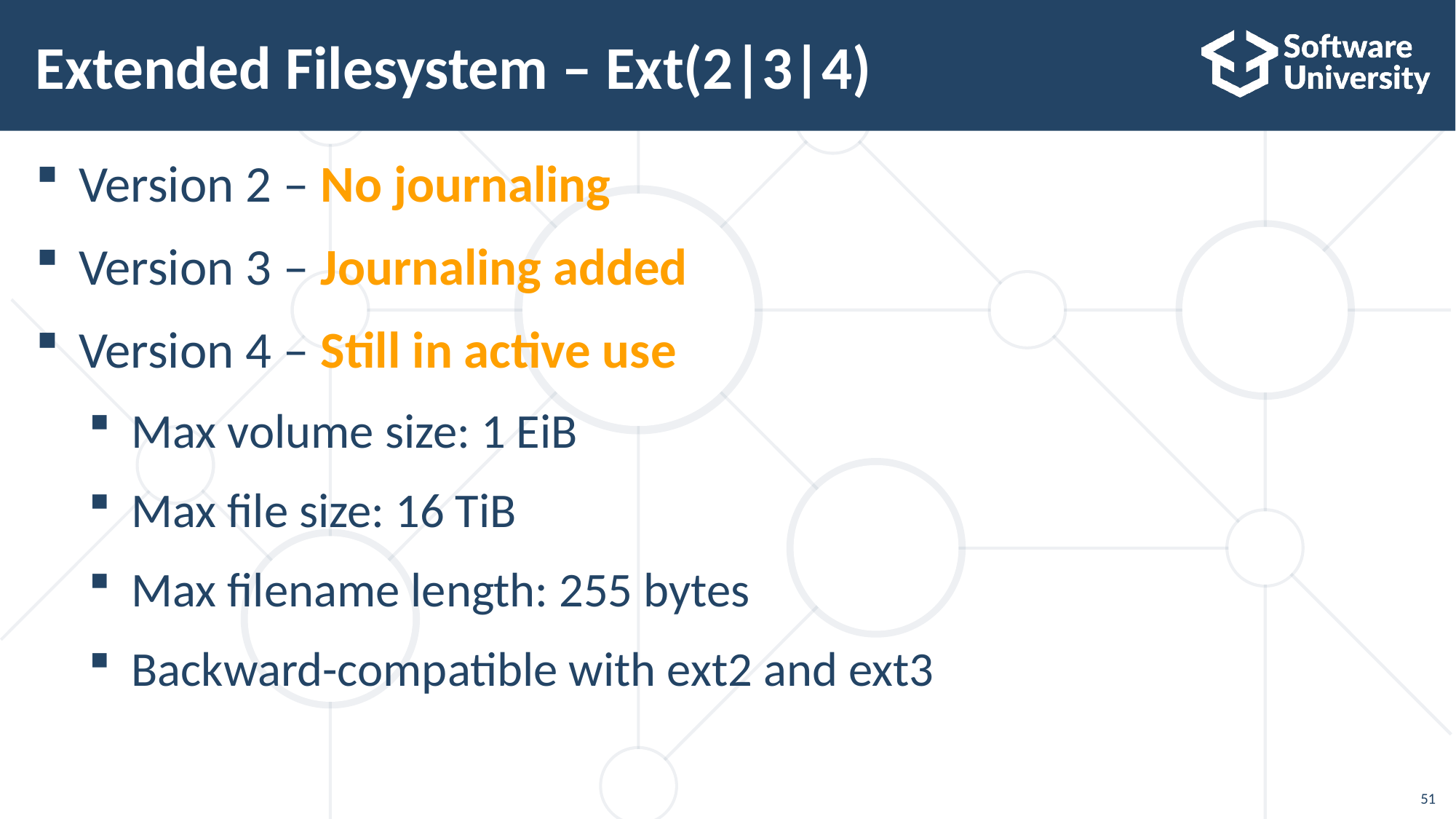

# Extended Filesystem – Ext(2|3|4)
Version 2 – No journaling
Version 3 – Journaling added
Version 4 – Still in active use
Max volume size: 1 EiB
Max file size: 16 TiB
Max filename length: 255 bytes
Backward-compatible with ext2 and ext3
51